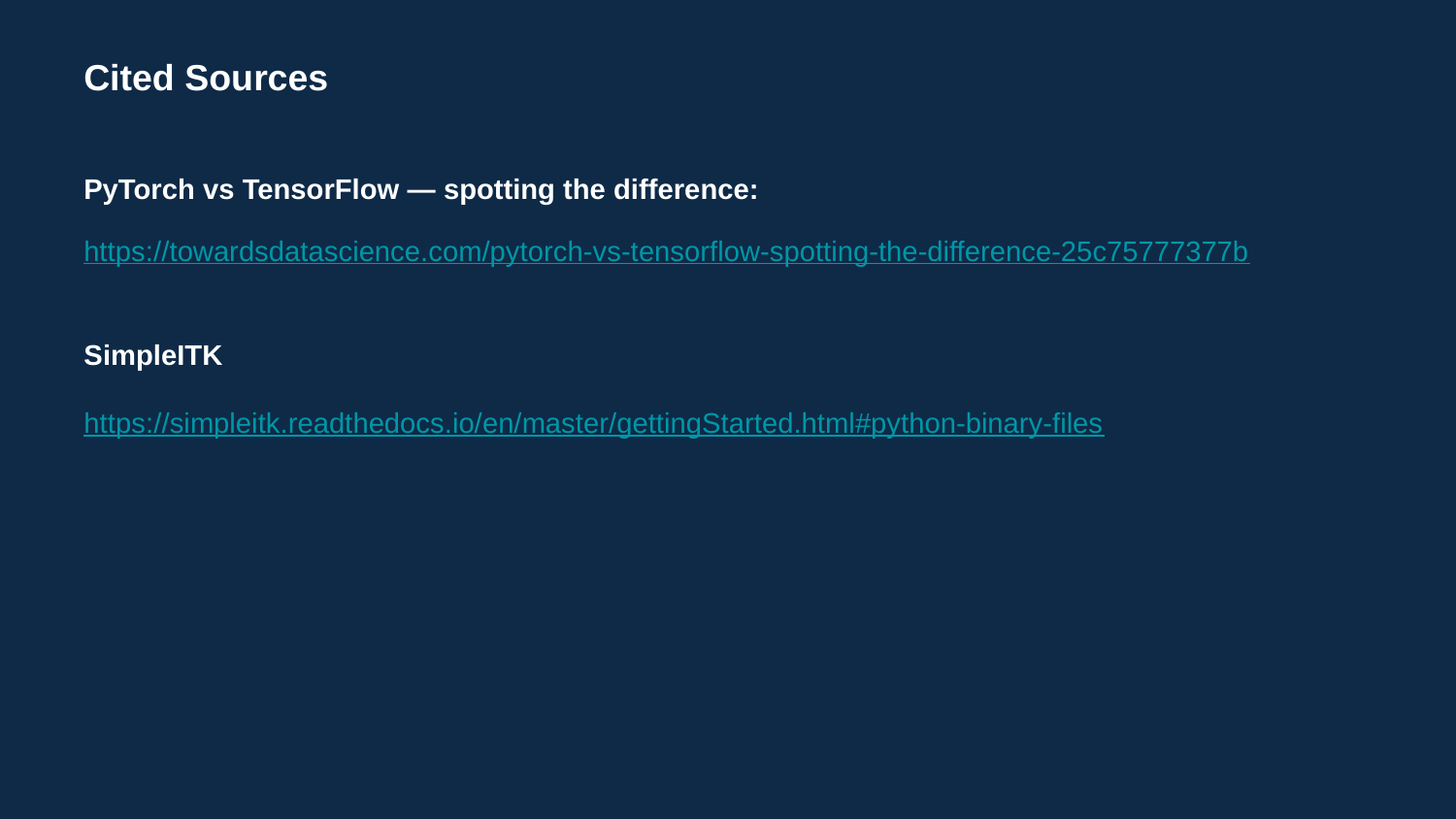

Cited Sources
PyTorch vs TensorFlow — spotting the difference: https://towardsdatascience.com/pytorch-vs-tensorflow-spotting-the-difference-25c75777377b
SimpleITK
https://simpleitk.readthedocs.io/en/master/gettingStarted.html#python-binary-files